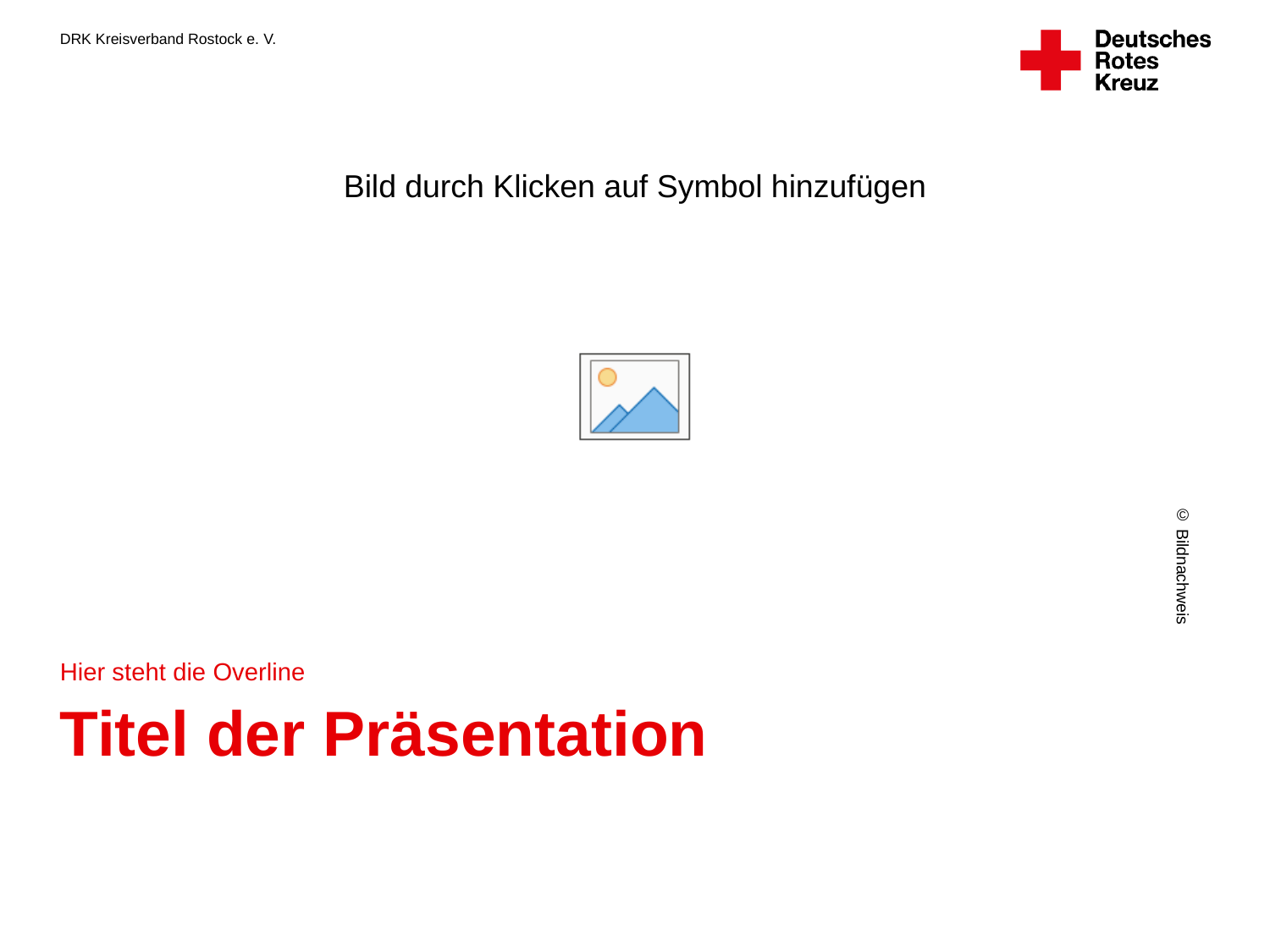

© Bildnachweis
Hier steht die Overline
# Titel der Präsentation